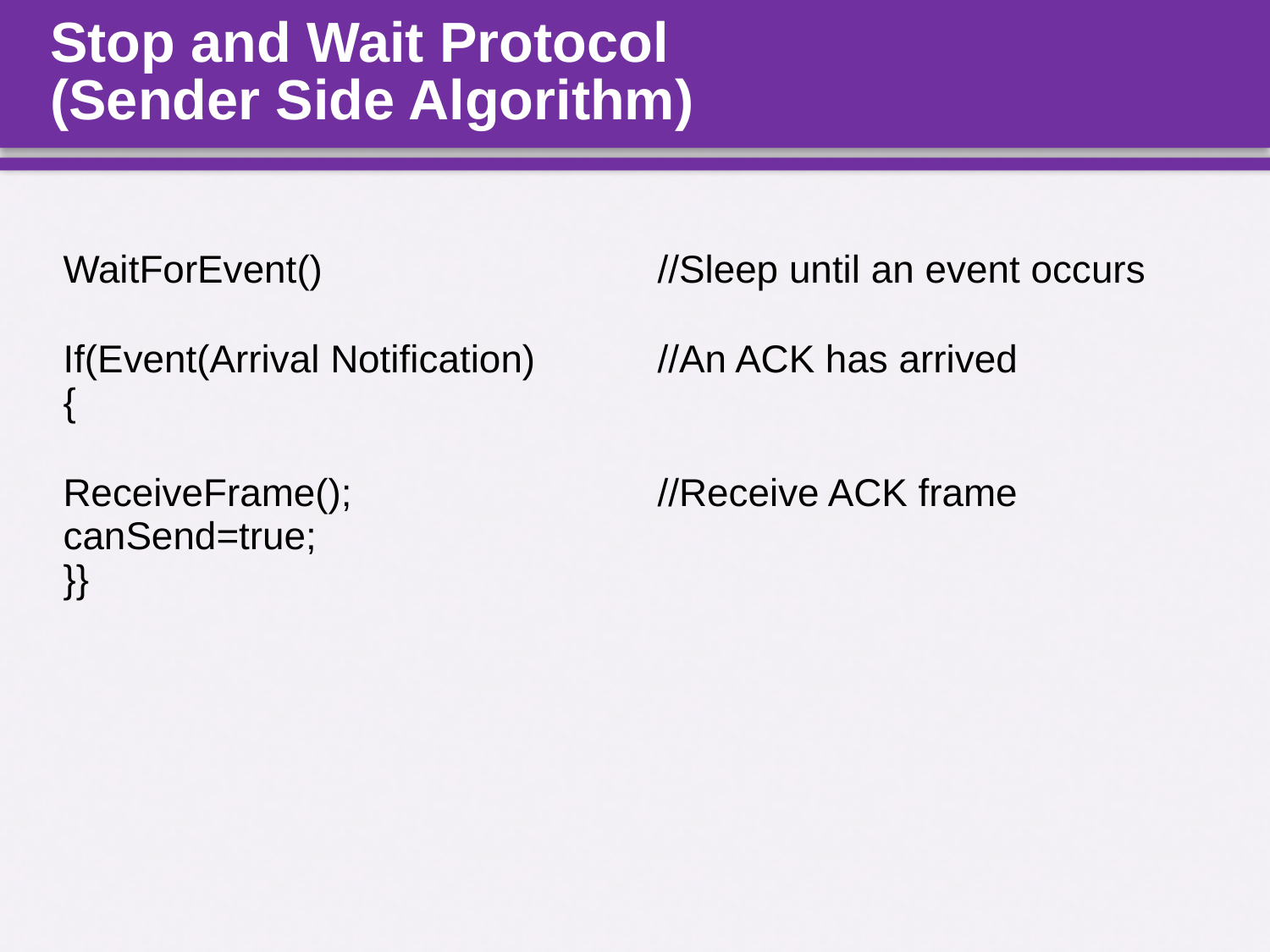

# Stop and Wait Protocol (Sender Side Algorithm)
| WaitForEvent() | //Sleep until an event occurs |
| --- | --- |
| If(Event(Arrival Notification) { | //An ACK has arrived |
| ReceiveFrame(); canSend=true; }} | //Receive ACK frame |